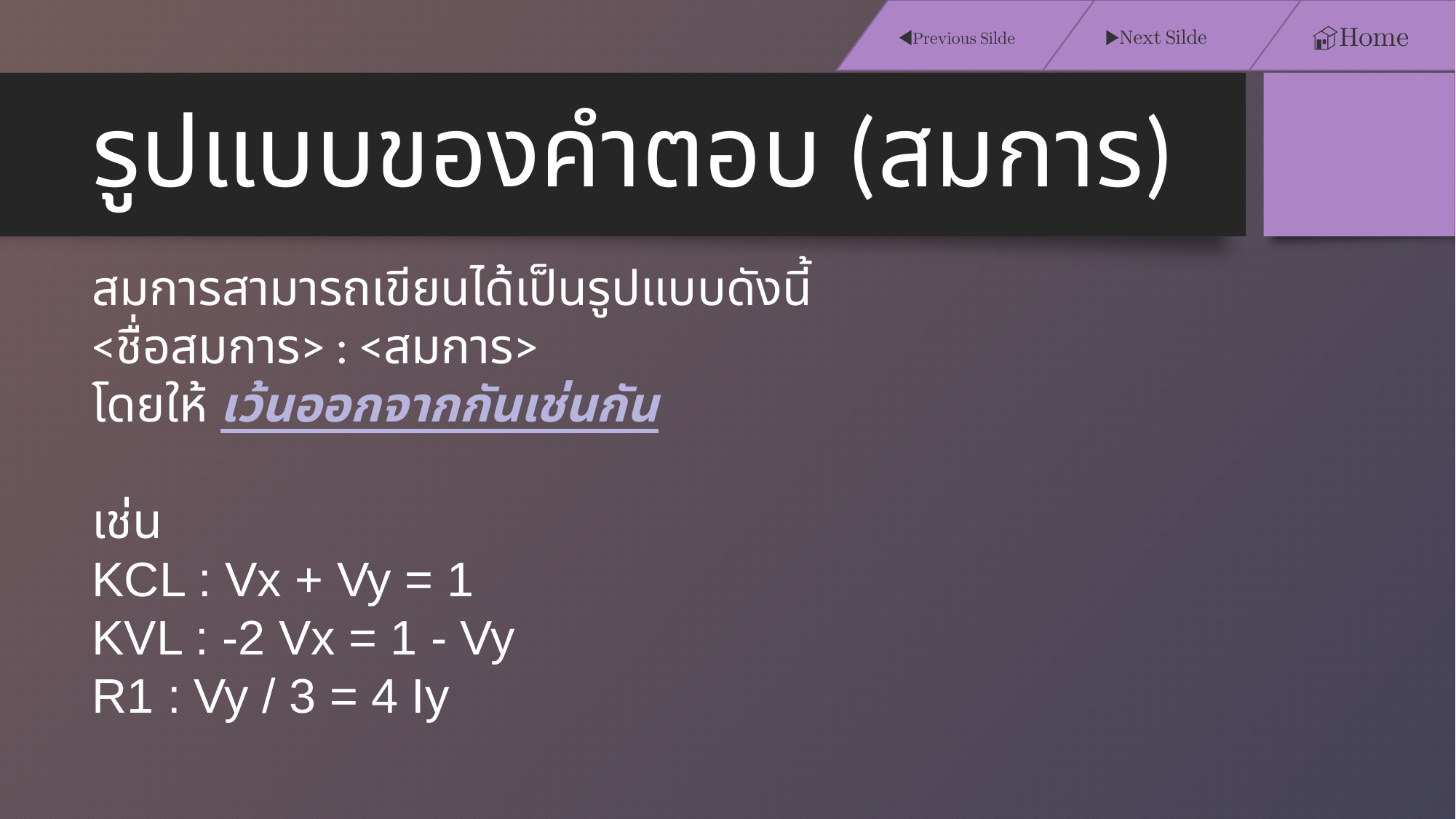

▶️Next Silde
🏠Home
◀️Previous Silde
# รูปแบบของคำตอบ (สมการ)
สมการสามารถเขียนได้เป็นรูปแบบดังนี้
<ชื่อสมการ> : <สมการ>
โดยให้ เว้นออกจากกันเช่นกัน

เช่น
KCL : Vx + Vy = 1
KVL : -2 Vx = 1 - Vy
R1 : Vy / 3 = 4 Iy